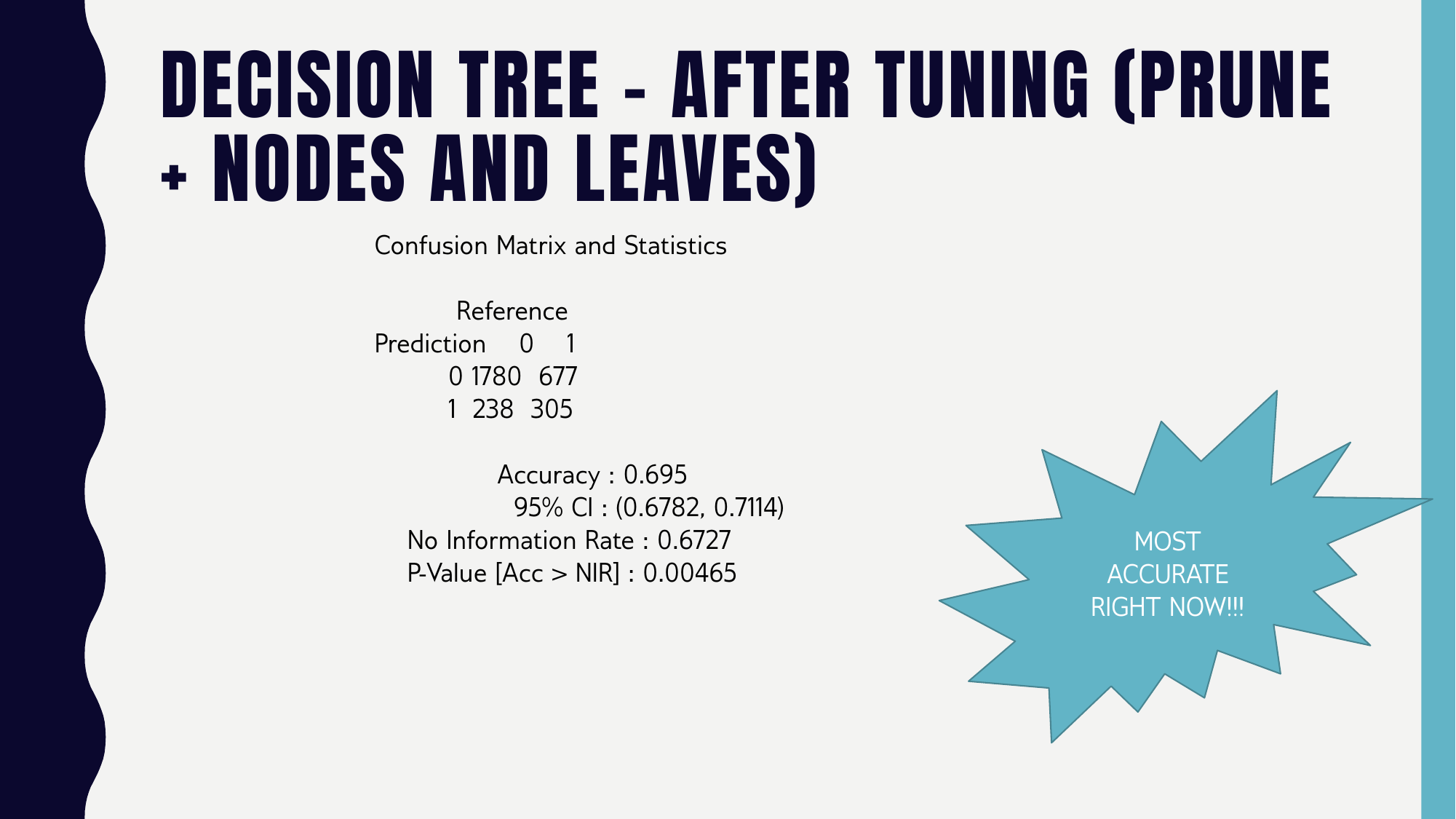

# Decision Tree – after tuning (prune + nodes and leaves)
Confusion Matrix and Statistics

          Reference
Prediction    0    1
         0 1780  677
         1  238  305

               Accuracy : 0.695
                 95% CI : (0.6782, 0.7114)
    No Information Rate : 0.6727
    P-Value [Acc > NIR] : 0.00465
MOST ACCURATE RIGHT NOW!!!